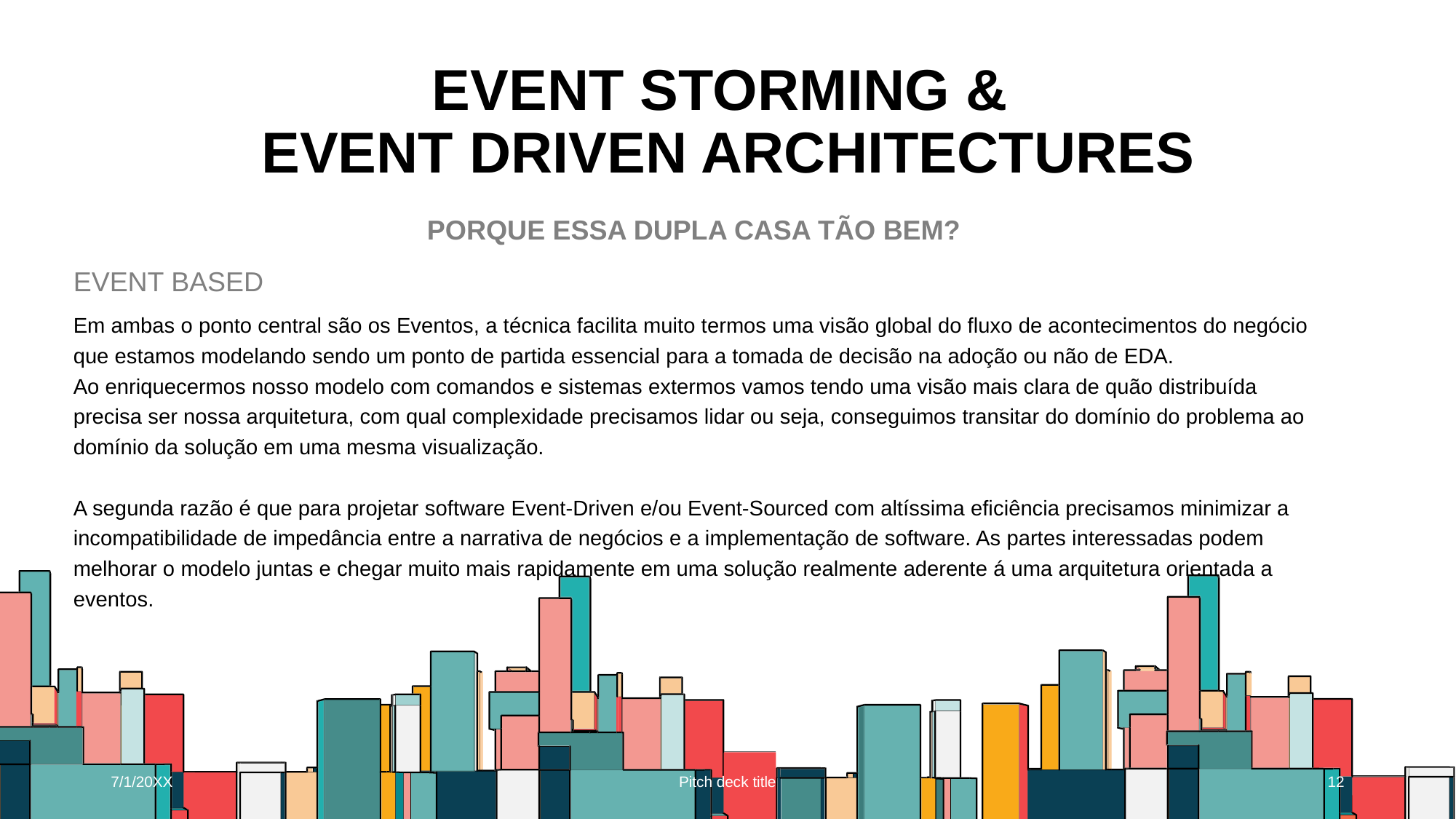

# Event storming & event driven Architectures
PORQUE ESSA DUPLA CASA TÃO BEM?
EVENT BASED
Em ambas o ponto central são os Eventos, a técnica facilita muito termos uma visão global do fluxo de acontecimentos do negócio que estamos modelando sendo um ponto de partida essencial para a tomada de decisão na adoção ou não de EDA.
Ao enriquecermos nosso modelo com comandos e sistemas extermos vamos tendo uma visão mais clara de quão distribuída precisa ser nossa arquitetura, com qual complexidade precisamos lidar ou seja, conseguimos transitar do domínio do problema ao domínio da solução em uma mesma visualização.

A segunda razão é que para projetar software Event-Driven e/ou Event-Sourced com altíssima eficiência precisamos minimizar a
incompatibilidade de impedância entre a narrativa de negócios e a implementação de software. As partes interessadas podem melhorar o modelo juntas e chegar muito mais rapidamente em uma solução realmente aderente á uma arquitetura orientada a eventos.

7/1/20XX
Pitch deck title
12